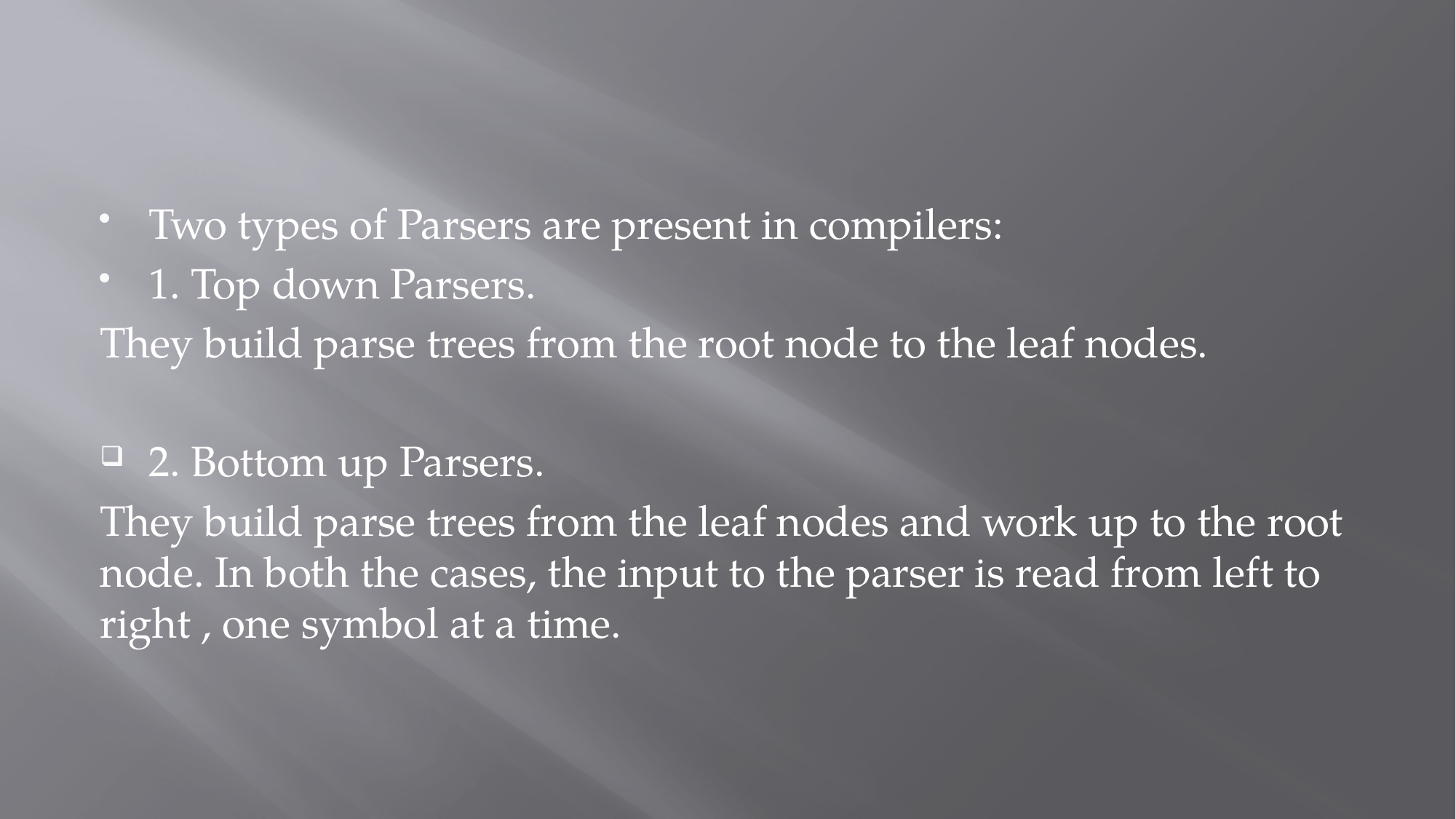

#
Two types of Parsers are present in compilers:
1. Top down Parsers.
They build parse trees from the root node to the leaf nodes.

2. Bottom up Parsers.
They build parse trees from the leaf nodes and work up to the root node. In both the cases, the input to the parser is read from left to right , one symbol at a time.